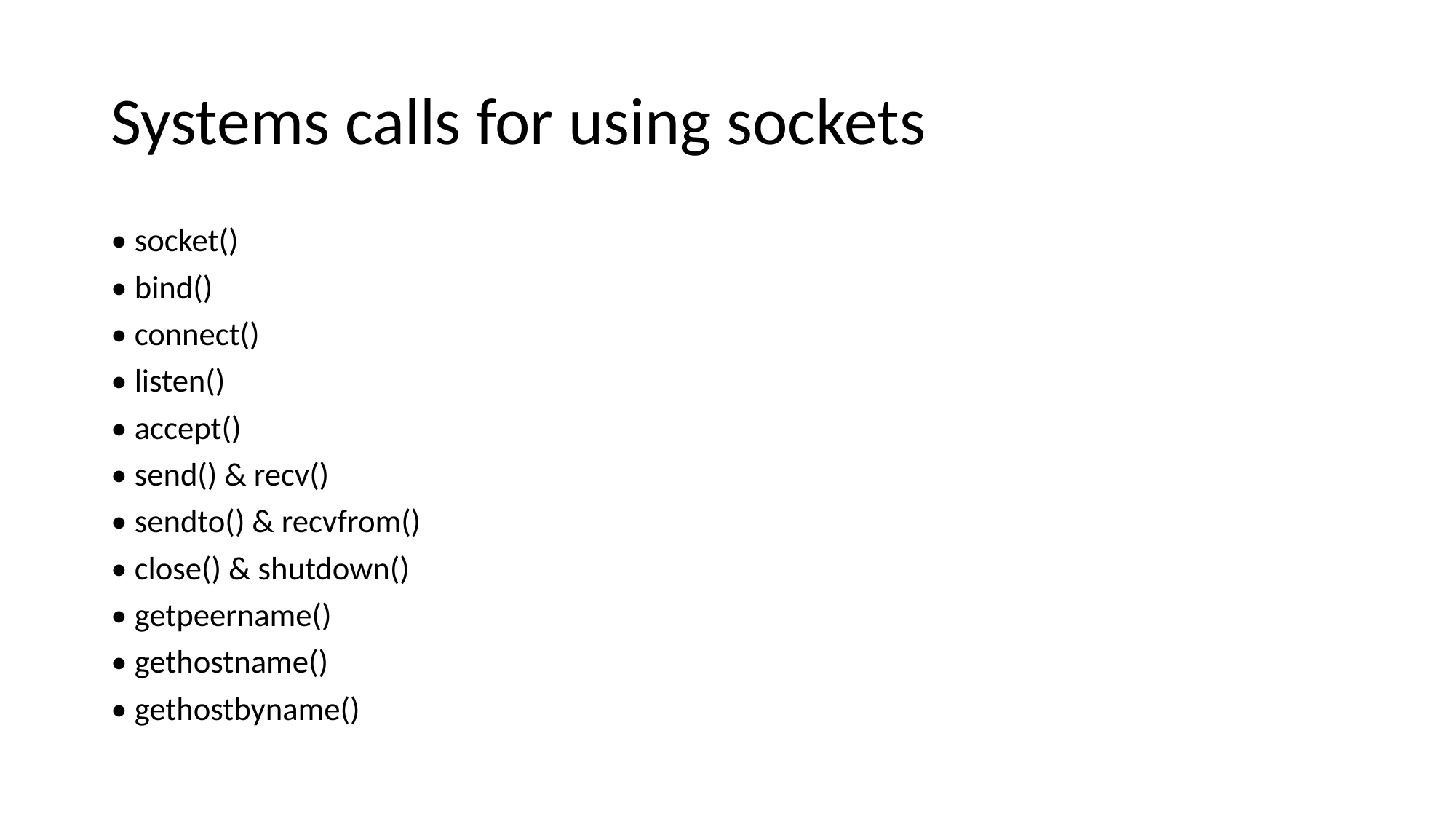

# Systems calls for using sockets
• socket()
• bind()
• connect()
• listen()
• accept()
• send() & recv()
• sendto() & recvfrom()
• close() & shutdown()
• getpeername()
• gethostname()
• gethostbyname()